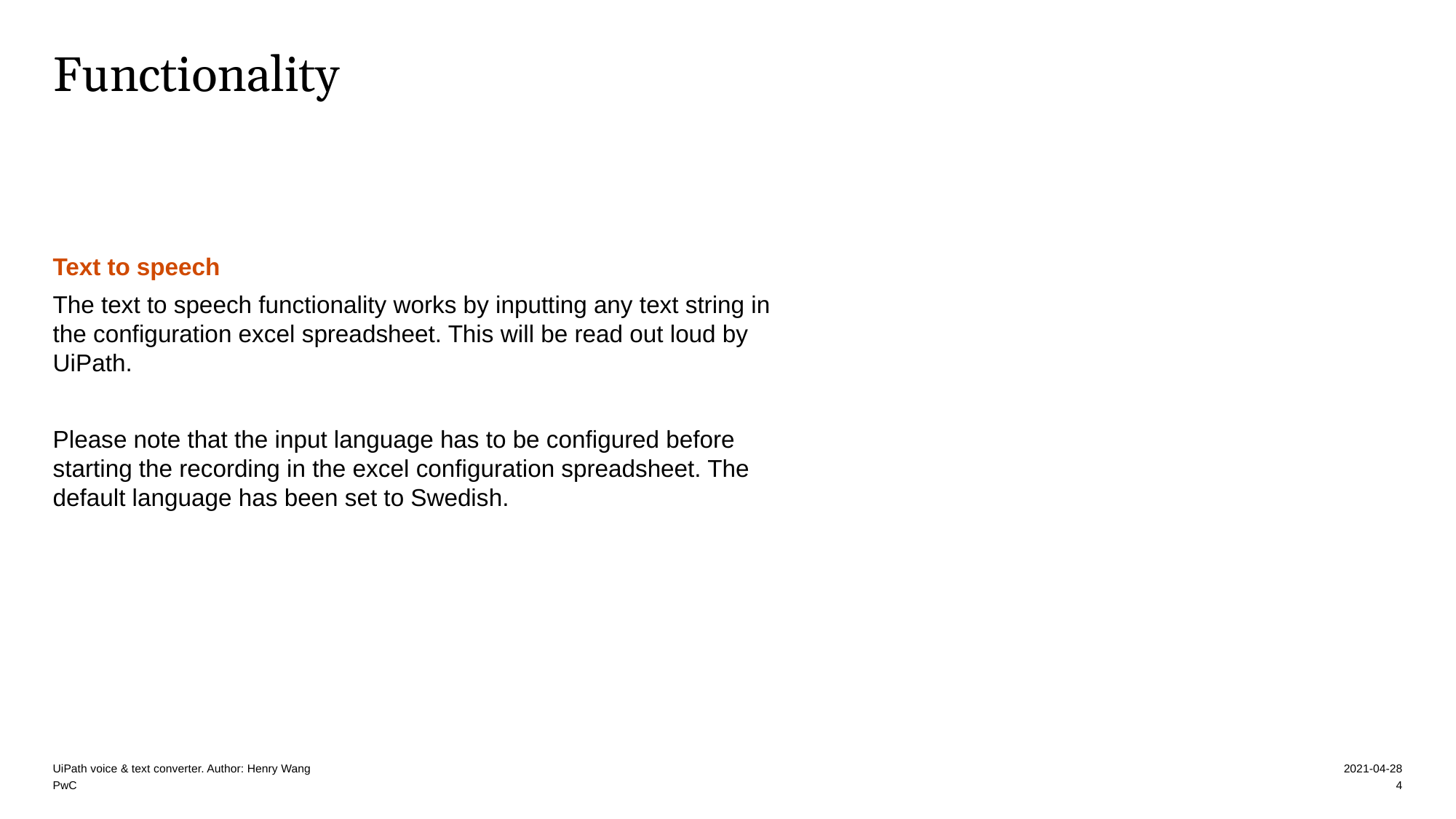

# Functionality
Text to speech
The text to speech functionality works by inputting any text string in the configuration excel spreadsheet. This will be read out loud by UiPath.

Please note that the input language has to be configured before starting the recording in the excel configuration spreadsheet. The default language has been set to Swedish.
4